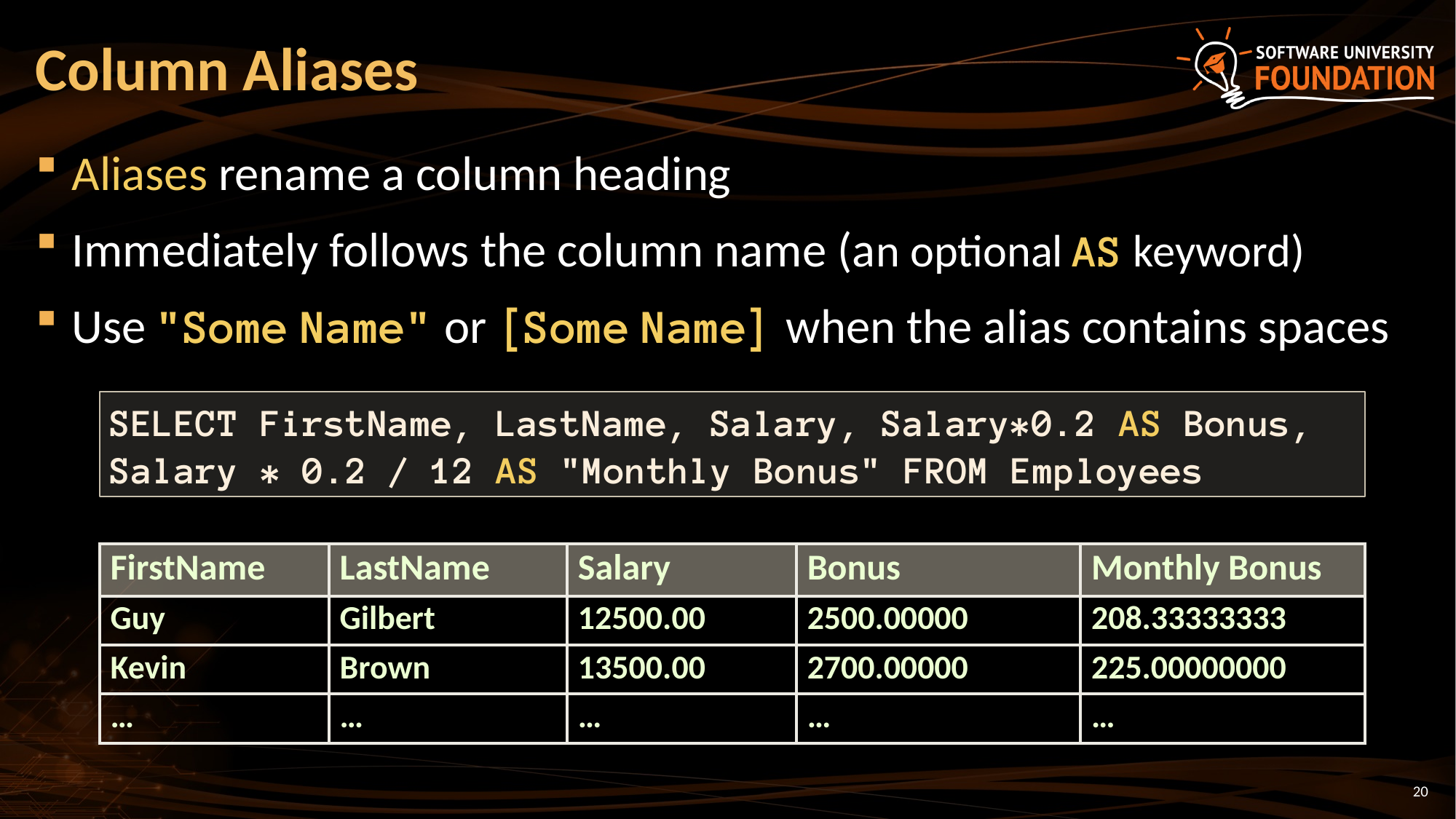

# Column Aliases
Aliases rename a column heading
Immediately follows the column name (an optional AS keyword)
Use "Some Name" or [Some Name] when the alias contains spaces
SELECT FirstName, LastName, Salary, Salary*0.2 AS Bonus,
Salary * 0.2 / 12 AS "Monthly Bonus" FROM Employees
| FirstName | LastName | Salary | Bonus | Monthly Bonus |
| --- | --- | --- | --- | --- |
| Guy | Gilbert | 12500.00 | 2500.00000 | 208.33333333 |
| Kevin | Brown | 13500.00 | 2700.00000 | 225.00000000 |
| … | … | … | … | … |
20